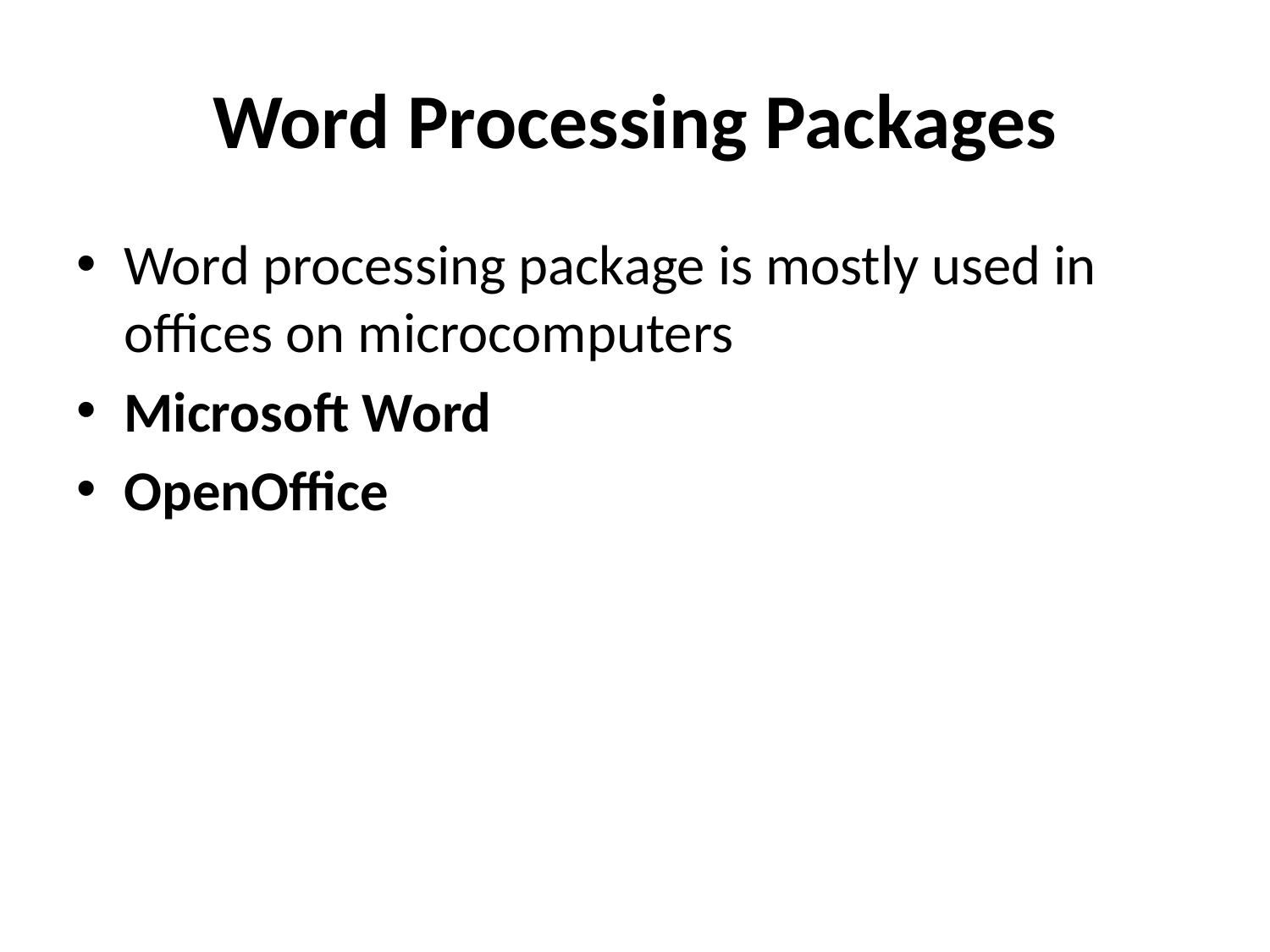

# Word Processing Packages
Word processing package is mostly used in offices on microcomputers
Microsoft Word
OpenOffice